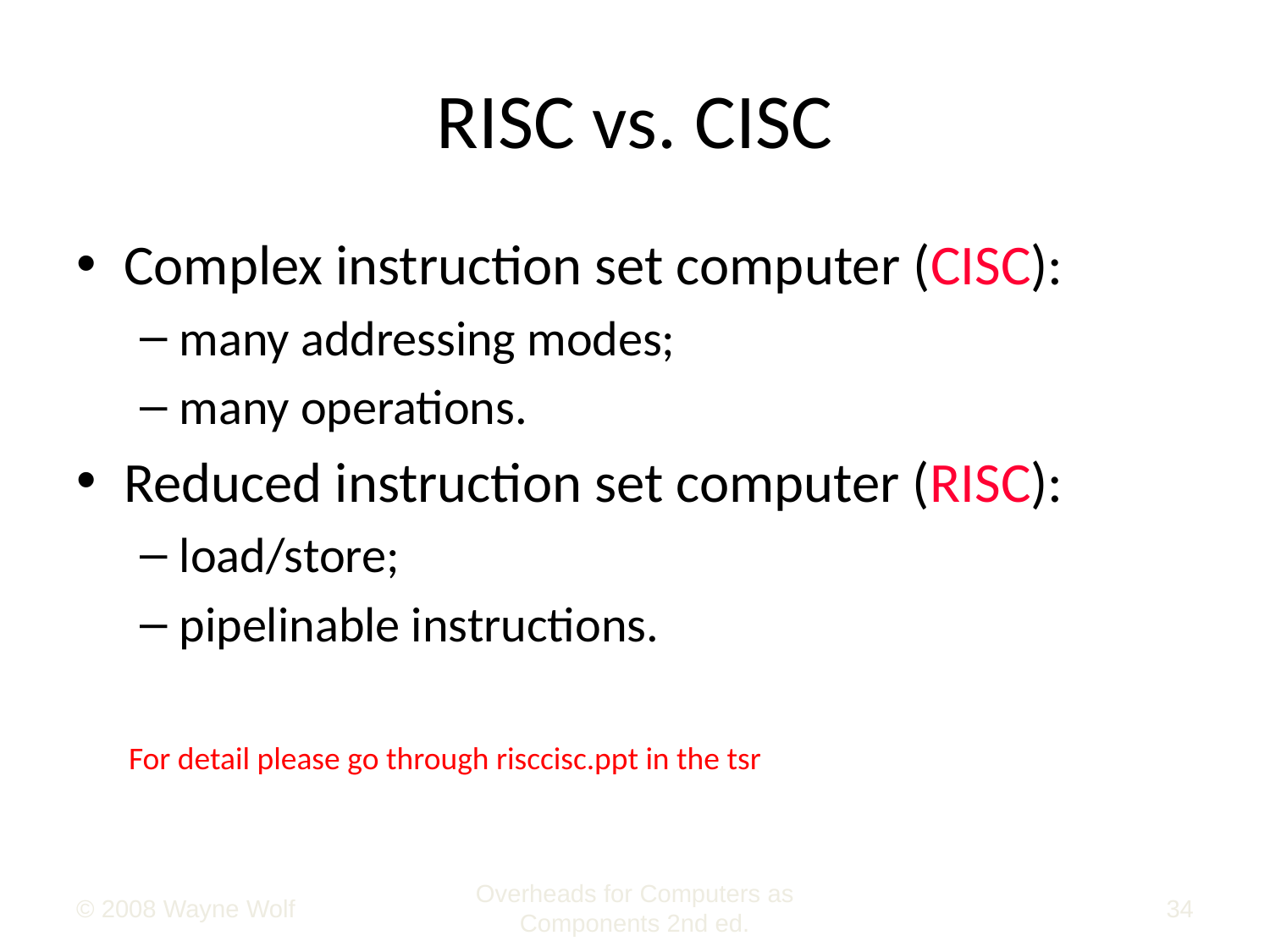

# RISC vs. CISC
Complex instruction set computer (CISC):
many addressing modes;
many operations.
Reduced instruction set computer (RISC):
load/store;
pipelinable instructions.
For detail please go through risccisc.ppt in the tsr
© 2008 Wayne Wolf
Overheads for Computers as Components 2nd ed.
34